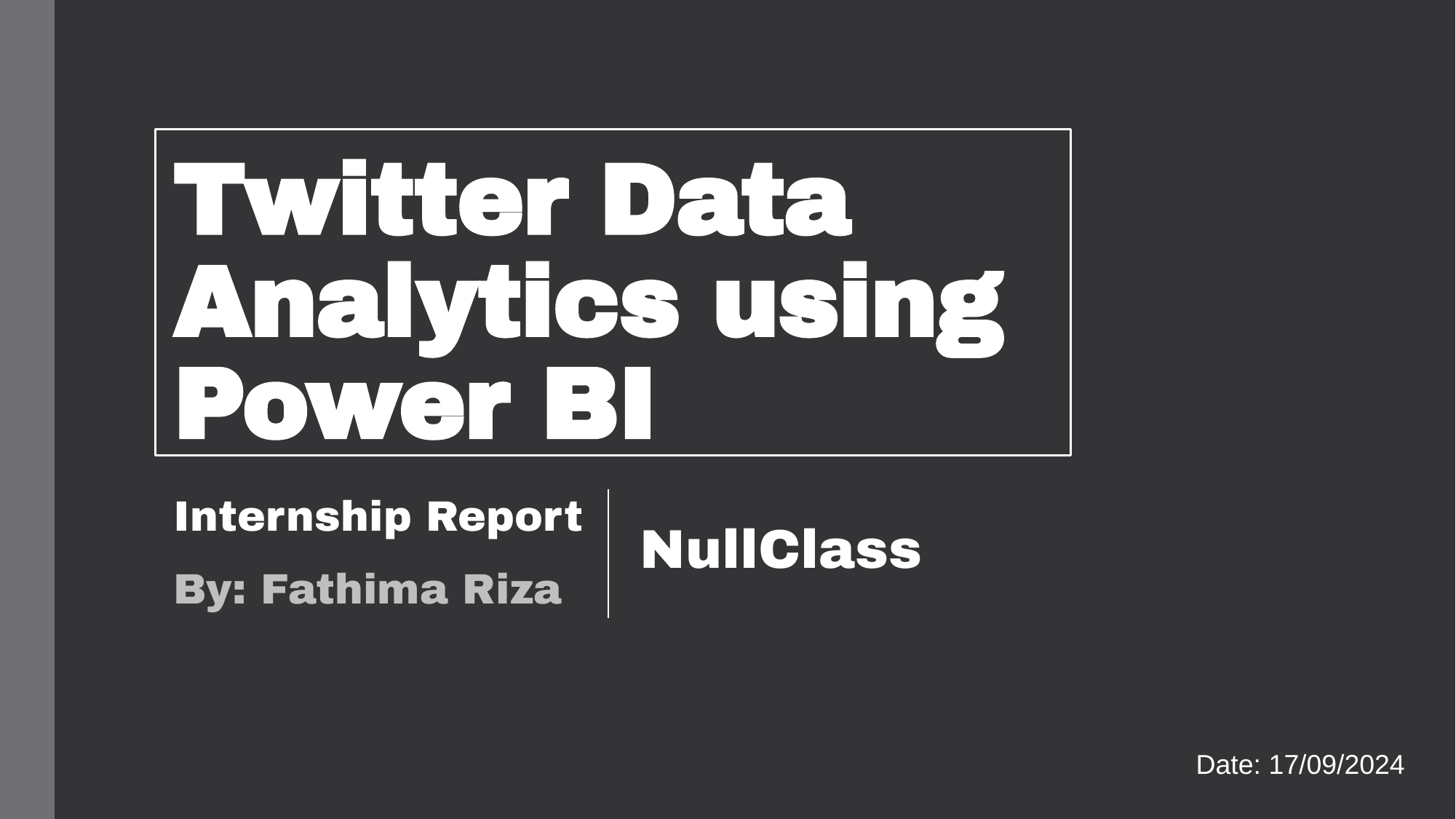

# Twitter Data Analytics using Power BI

Internship Report
By: Fathima Riza
NullClass
Date: 17/09/2024